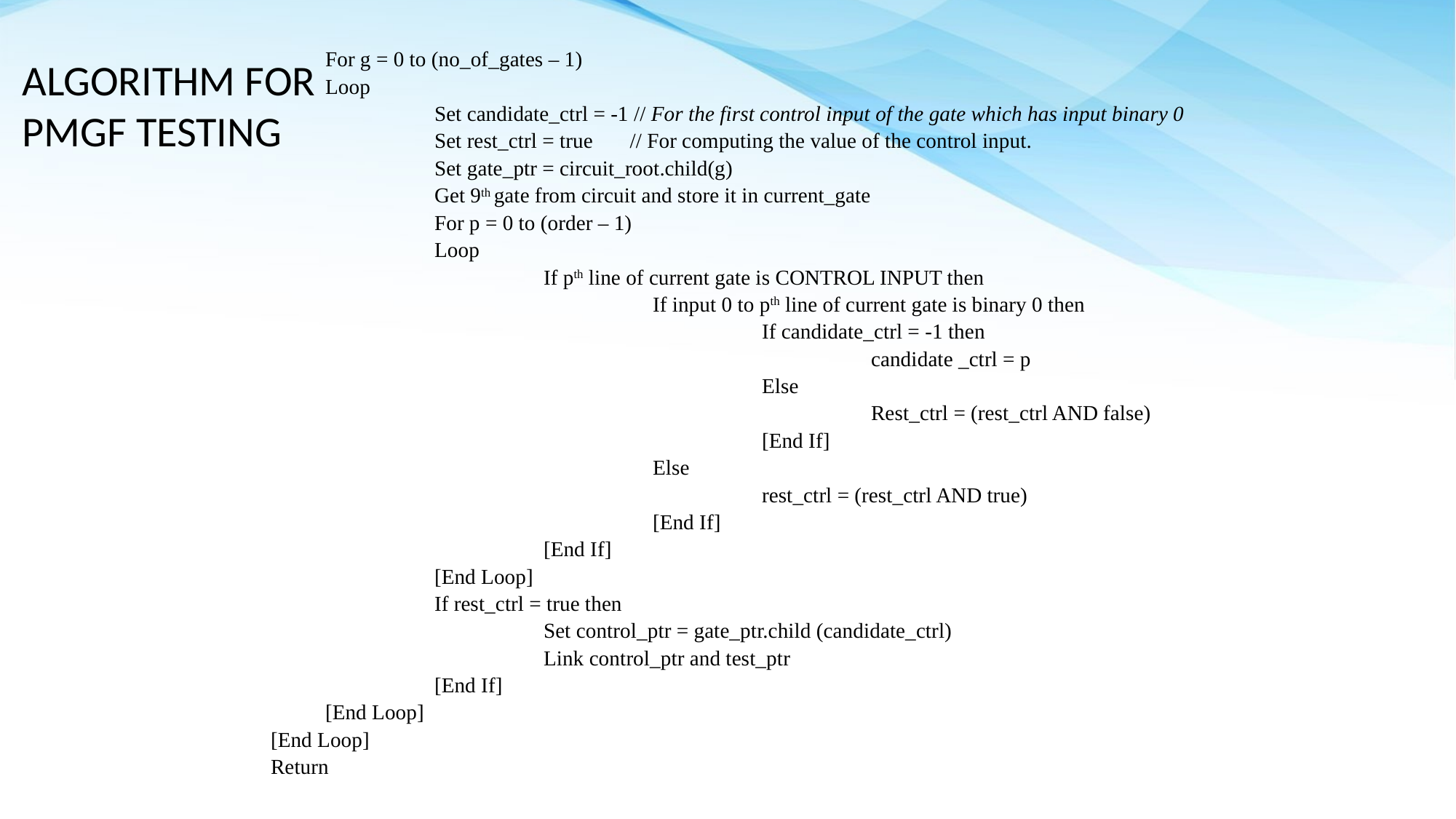

For g = 0 to (no_of_gates – 1)
Loop
	Set candidate_ctrl = -1 // For the first control input of the gate which has input binary 0
Set rest_ctrl = true       // For computing the value of the control input.
Set gate_ptr = circuit_root.child(g)
Get 9th gate from circuit and store it in current_gate
For p = 0 to (order – 1)
Loop
	If pth line of current gate is CONTROL INPUT then
		If input 0 to pth line of current gate is binary 0 then
			If candidate_ctrl = -1 then
				candidate _ctrl = p
			Else
				Rest_ctrl = (rest_ctrl AND false)
			[End If]
		Else
			rest_ctrl = (rest_ctrl AND true)
		[End If]
	[End If]
[End Loop]
If rest_ctrl = true then
	Set control_ptr = gate_ptr.child (candidate_ctrl)
	Link control_ptr and test_ptr
[End If]
[End Loop]
[End Loop]
Return
ALGORITHM FOR PMGF TESTING